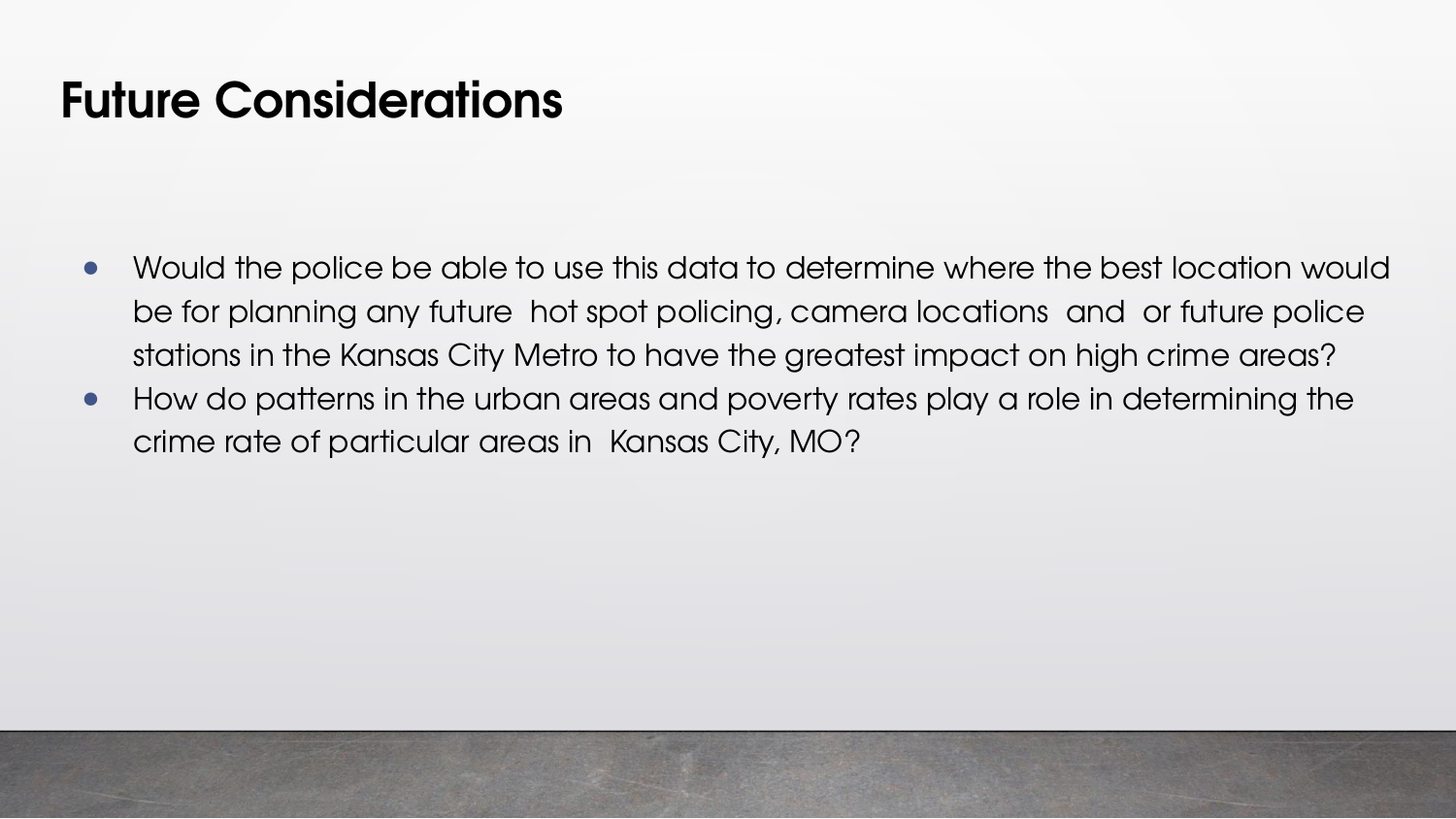

# Future Considerations

Would the police be able to use this data to determine where the best location would be for planning any future  hot spot policing, camera locations  and  or future police stations in the Kansas City Metro to have the greatest impact on high crime areas?
How do patterns in the urban areas and poverty rates play a role in determining the crime rate of particular areas in  Kansas City, MO?